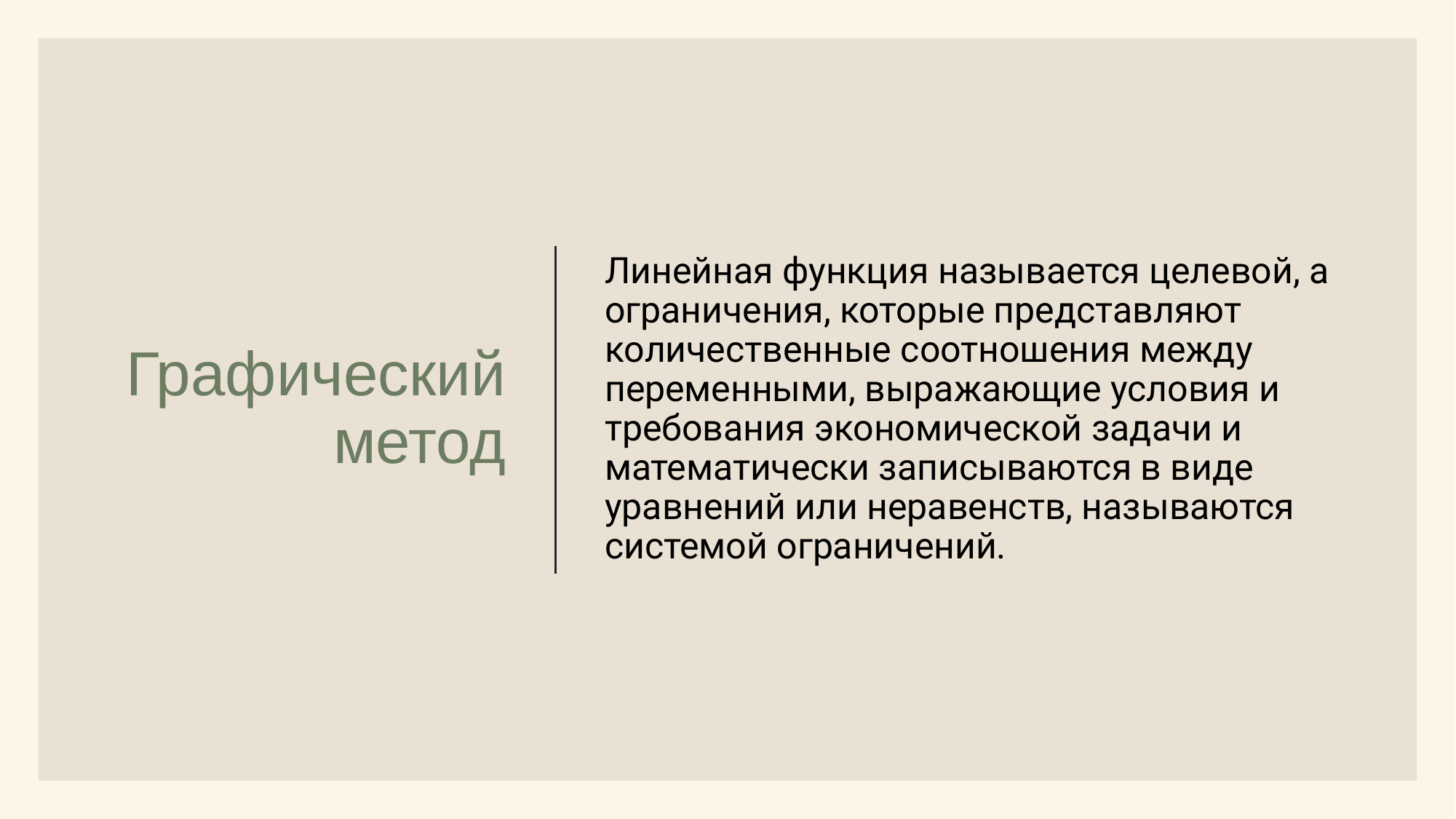

# Графический метод
Линейная функция называется целевой, а ограничения, которые представляют количественные соотношения между переменными, выражающие условия и требования экономической задачи и математически записываются в виде уравнений или неравенств, называются системой ограничений.